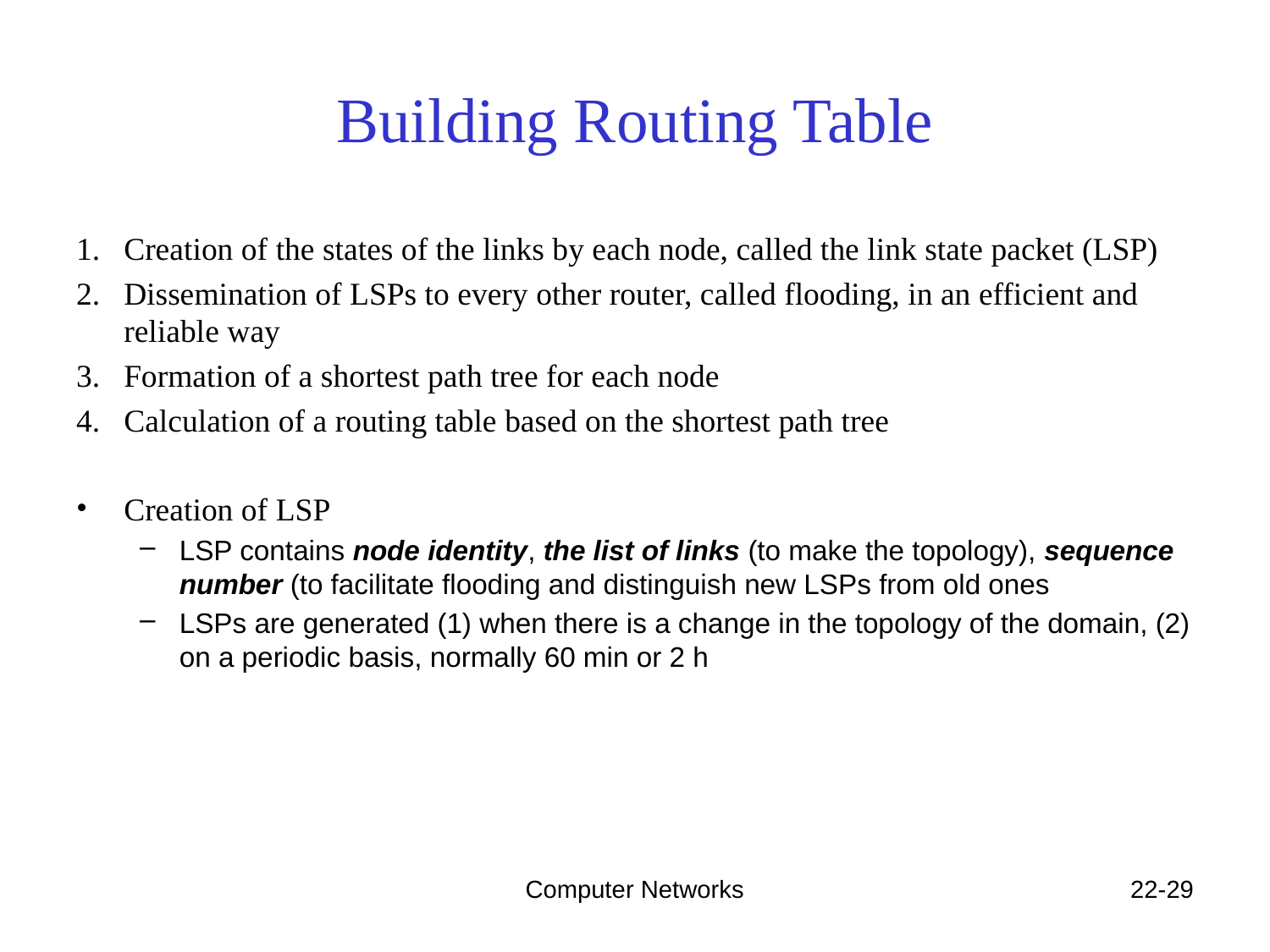

# Building Routing Table
Creation of the states of the links by each node, called the link state packet (LSP)
Dissemination of LSPs to every other router, called flooding, in an efficient and reliable way
Formation of a shortest path tree for each node
Calculation of a routing table based on the shortest path tree

Creation of LSP
LSP contains node identity, the list of links (to make the topology), sequence number (to facilitate flooding and distinguish new LSPs from old ones
LSPs are generated (1) when there is a change in the topology of the domain, (2) on a periodic basis, normally 60 min or 2 h
Computer Networks
22-29